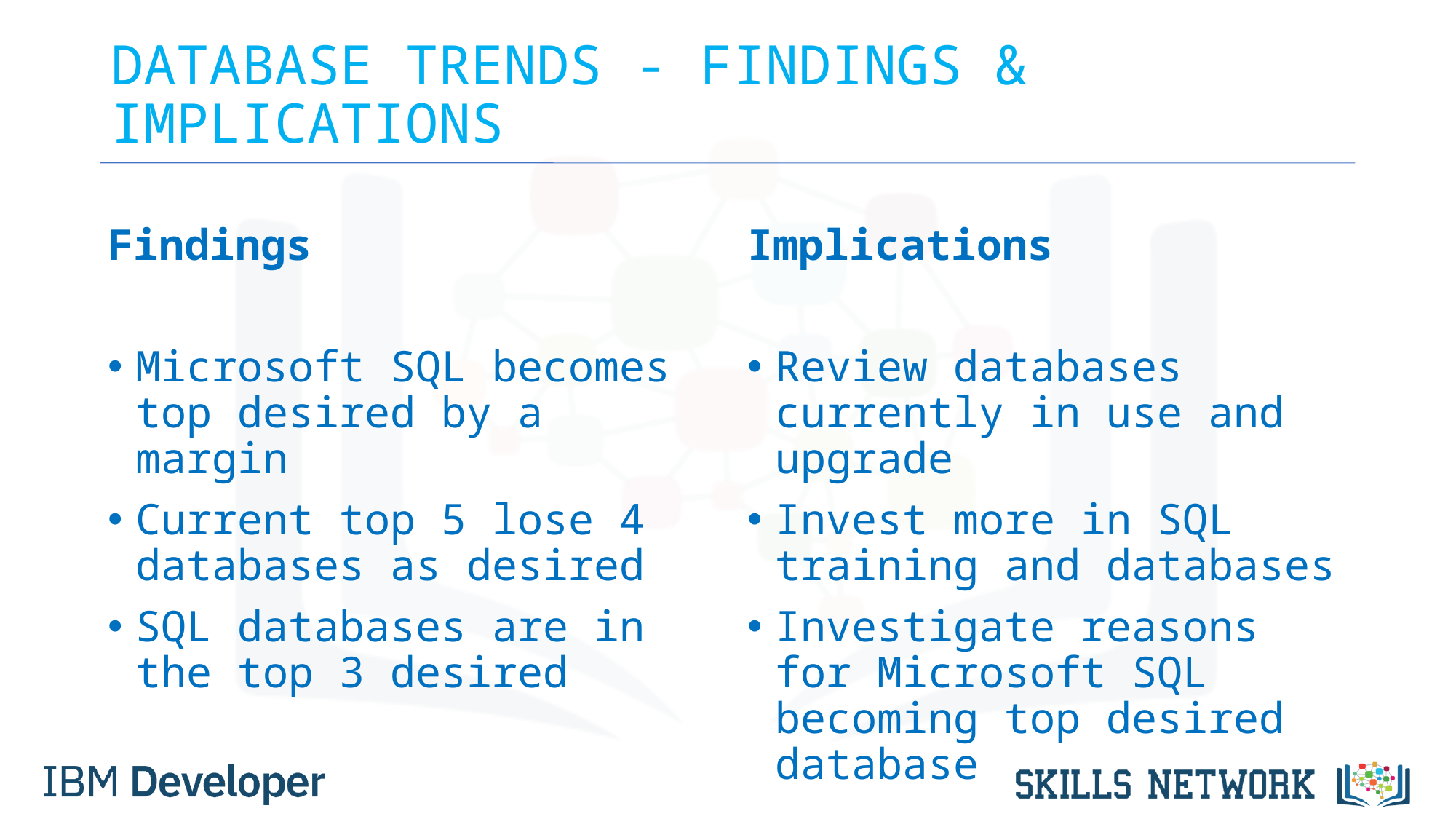

# DATABASE TRENDS - FINDINGS & IMPLICATIONS
Findings

Microsoft SQL becomes top desired by a margin
Current top 5 lose 4 databases as desired
SQL databases are in the top 3 desired
Implications

Review databases currently in use and upgrade
Invest more in SQL training and databases
Investigate reasons for Microsoft SQL becoming top desired database